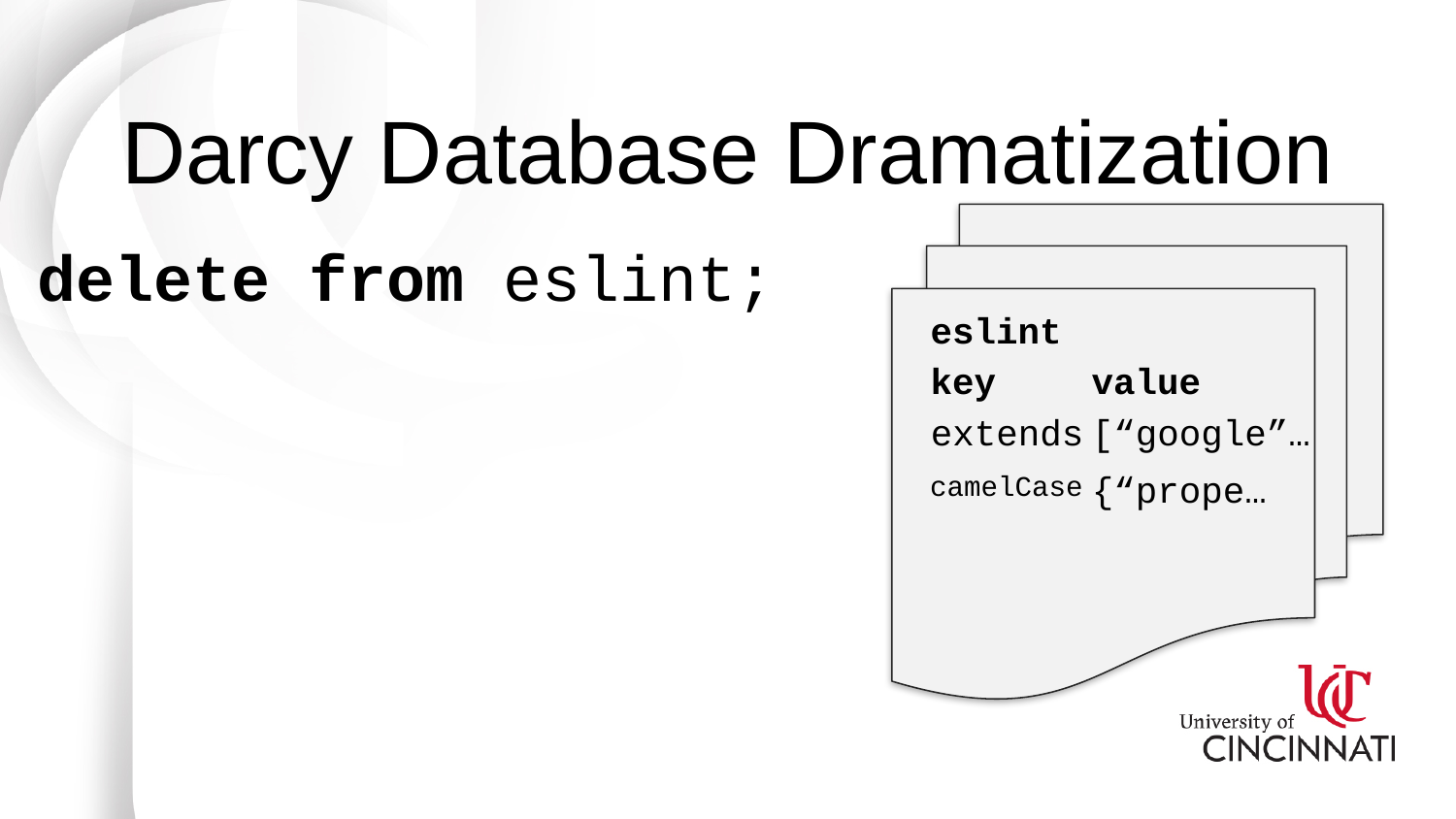

# Darcy Database Dramatization

delete from eslint;
eslint
key
value
extends
[“google”…
{“prope…
camelCase